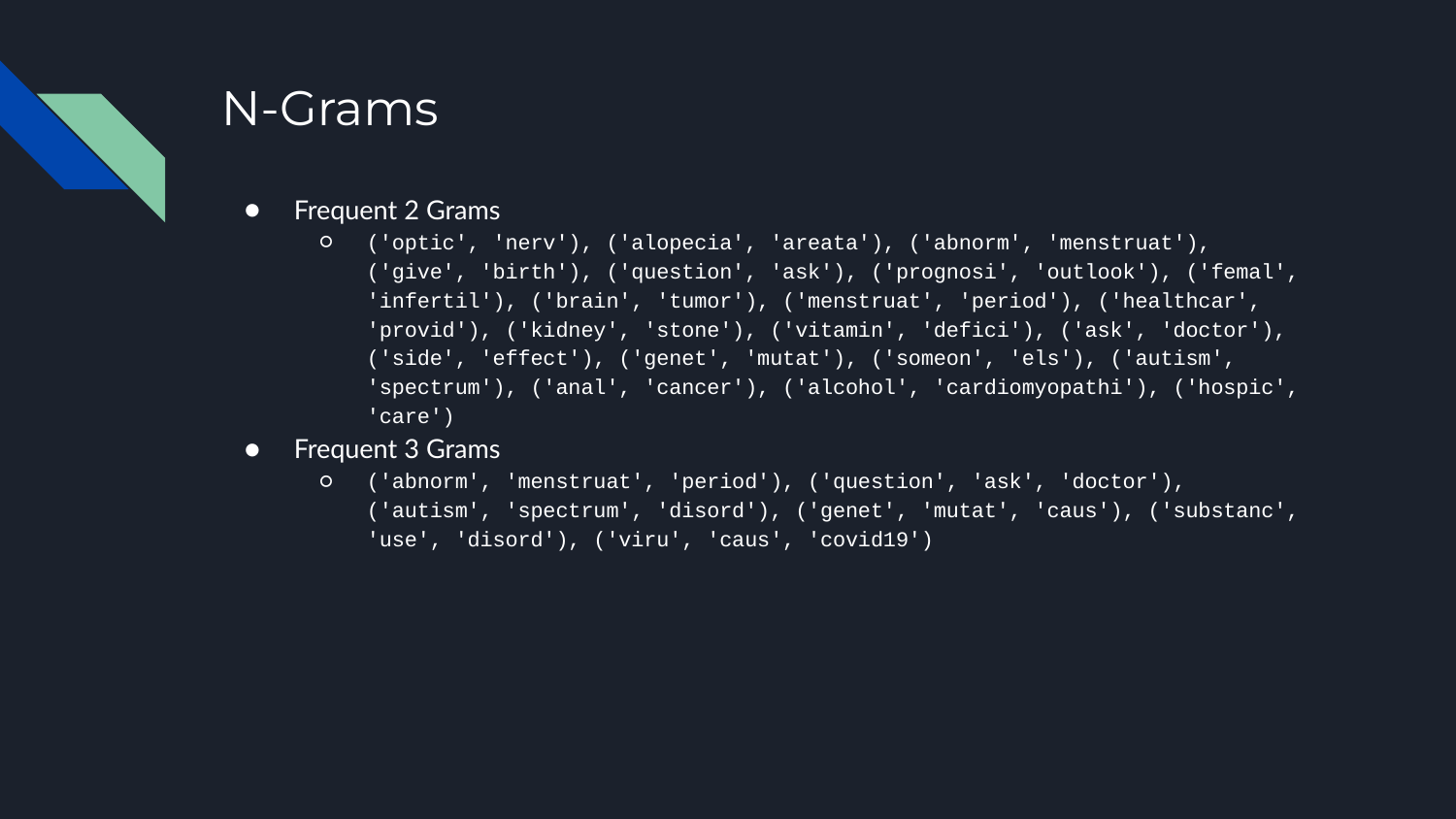

# N-Grams
Frequent 2 Grams
('optic', 'nerv'), ('alopecia', 'areata'), ('abnorm', 'menstruat'), ('give', 'birth'), ('question', 'ask'), ('prognosi', 'outlook'), ('femal', 'infertil'), ('brain', 'tumor'), ('menstruat', 'period'), ('healthcar', 'provid'), ('kidney', 'stone'), ('vitamin', 'defici'), ('ask', 'doctor'), ('side', 'effect'), ('genet', 'mutat'), ('someon', 'els'), ('autism', 'spectrum'), ('anal', 'cancer'), ('alcohol', 'cardiomyopathi'), ('hospic', 'care')
Frequent 3 Grams
('abnorm', 'menstruat', 'period'), ('question', 'ask', 'doctor'), ('autism', 'spectrum', 'disord'), ('genet', 'mutat', 'caus'), ('substanc', 'use', 'disord'), ('viru', 'caus', 'covid19')